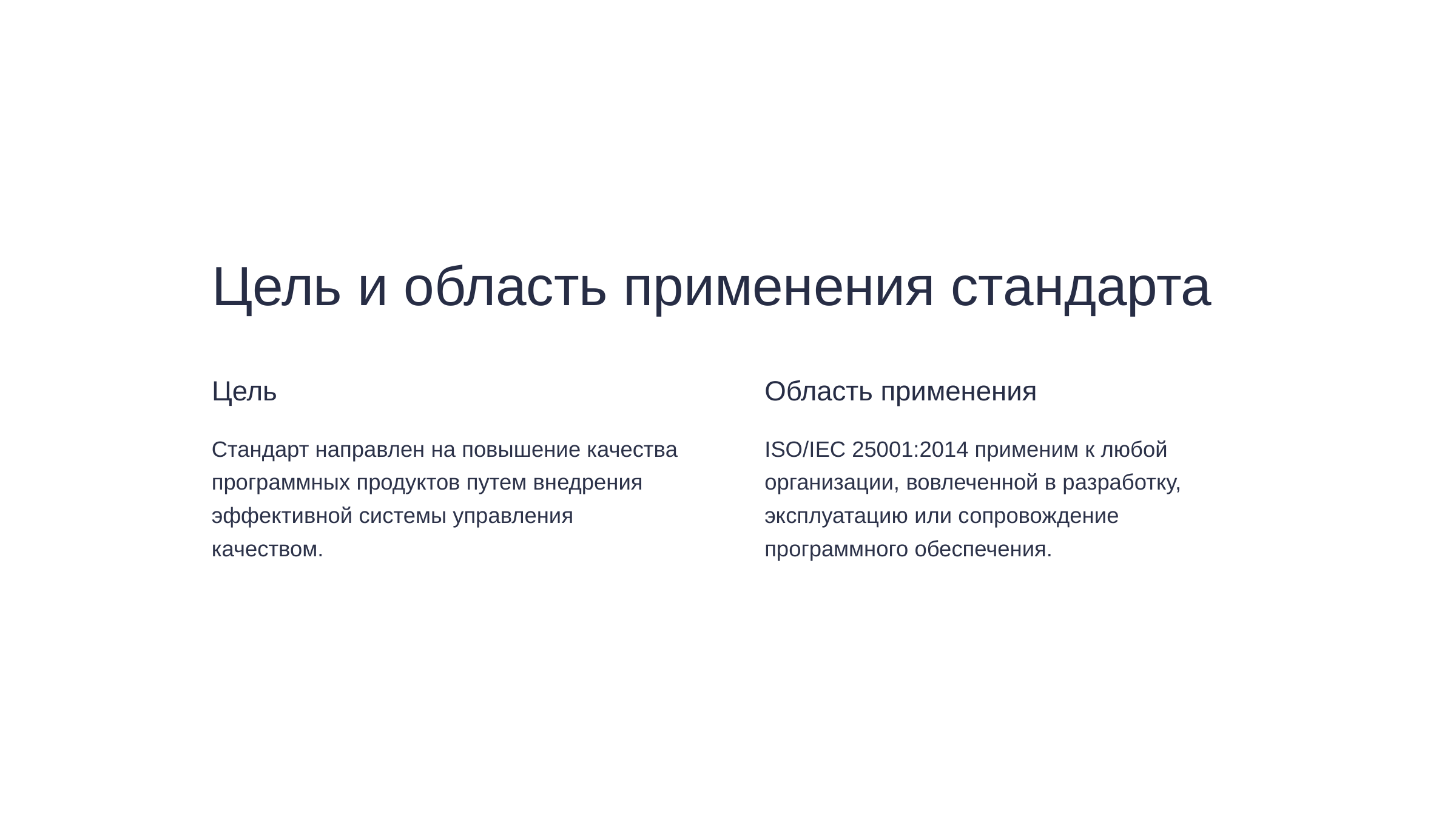

Цель и область применения стандарта
Цель
Область применения
Стандарт направлен на повышение качества программных продуктов путем внедрения эффективной системы управления качеством.
ISO/IEC 25001:2014 применим к любой организации, вовлеченной в разработку, эксплуатацию или сопровождение программного обеспечения.